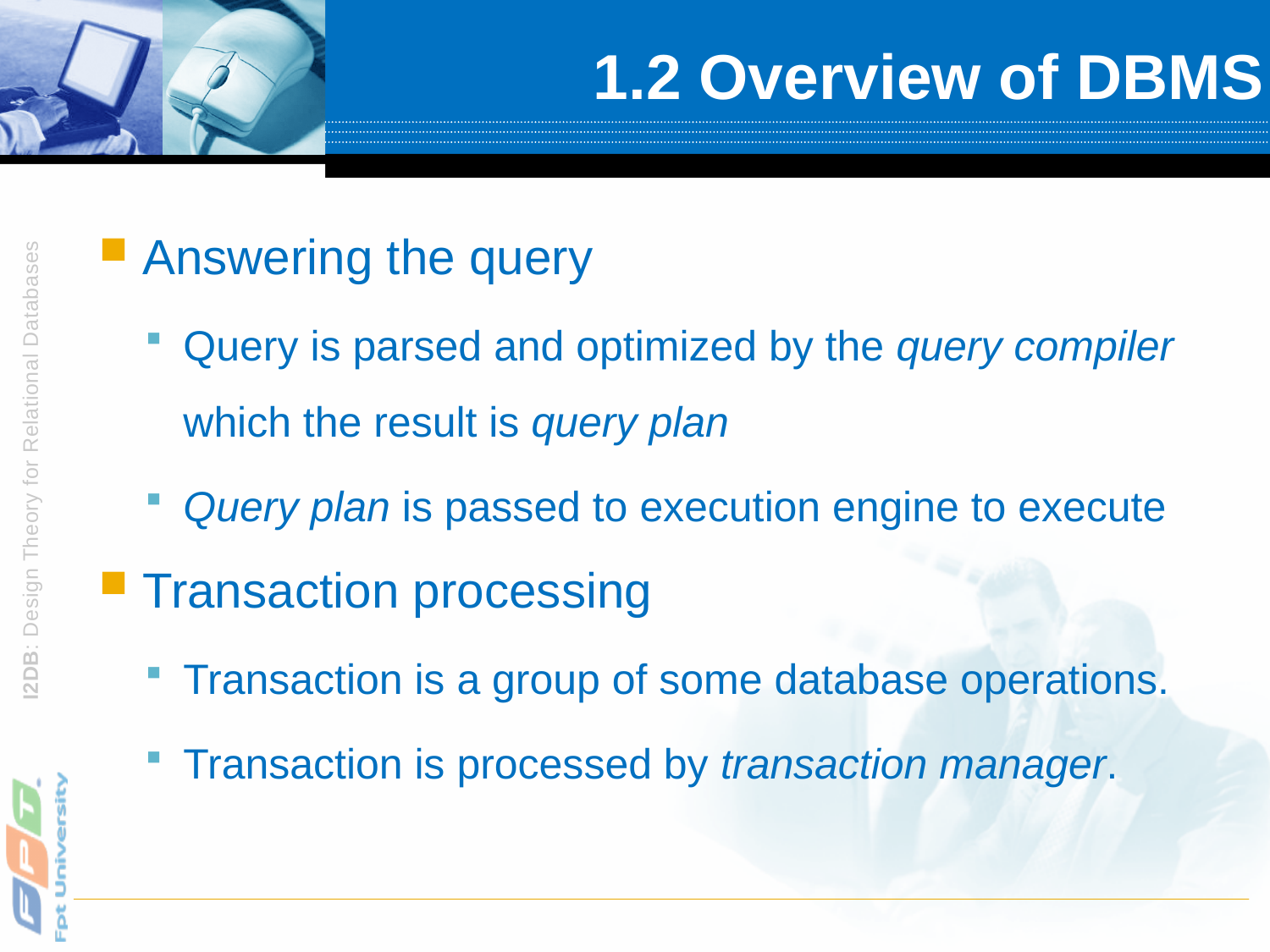

# 1.2 Overview of DBMS
Answering the query
Query is parsed and optimized by the query compiler which the result is query plan
Query plan is passed to execution engine to execute
Transaction processing
Transaction is a group of some database operations.
Transaction is processed by transaction manager.